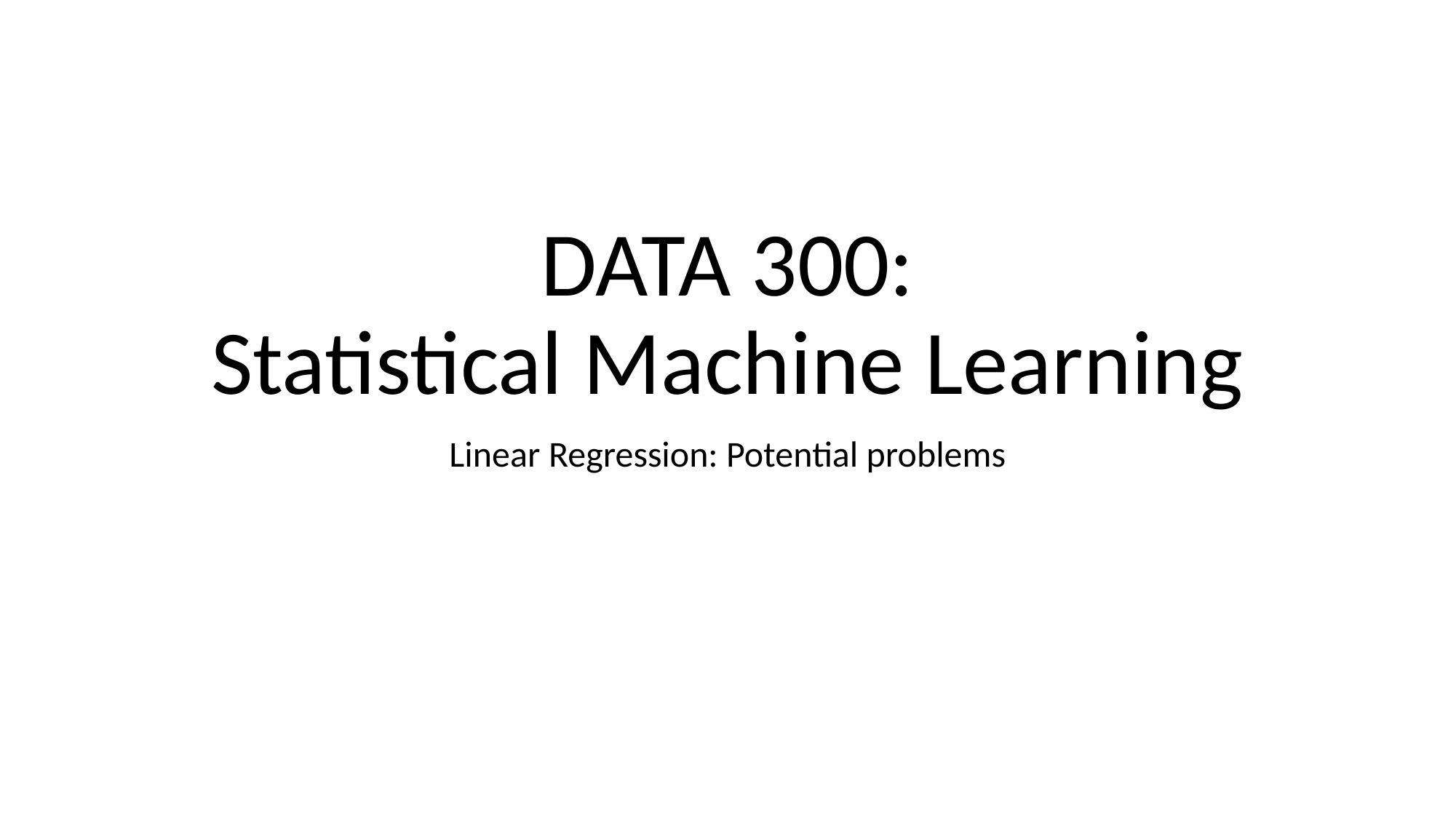

# DATA 300: Statistical Machine Learning
Linear Regression: Potential problems